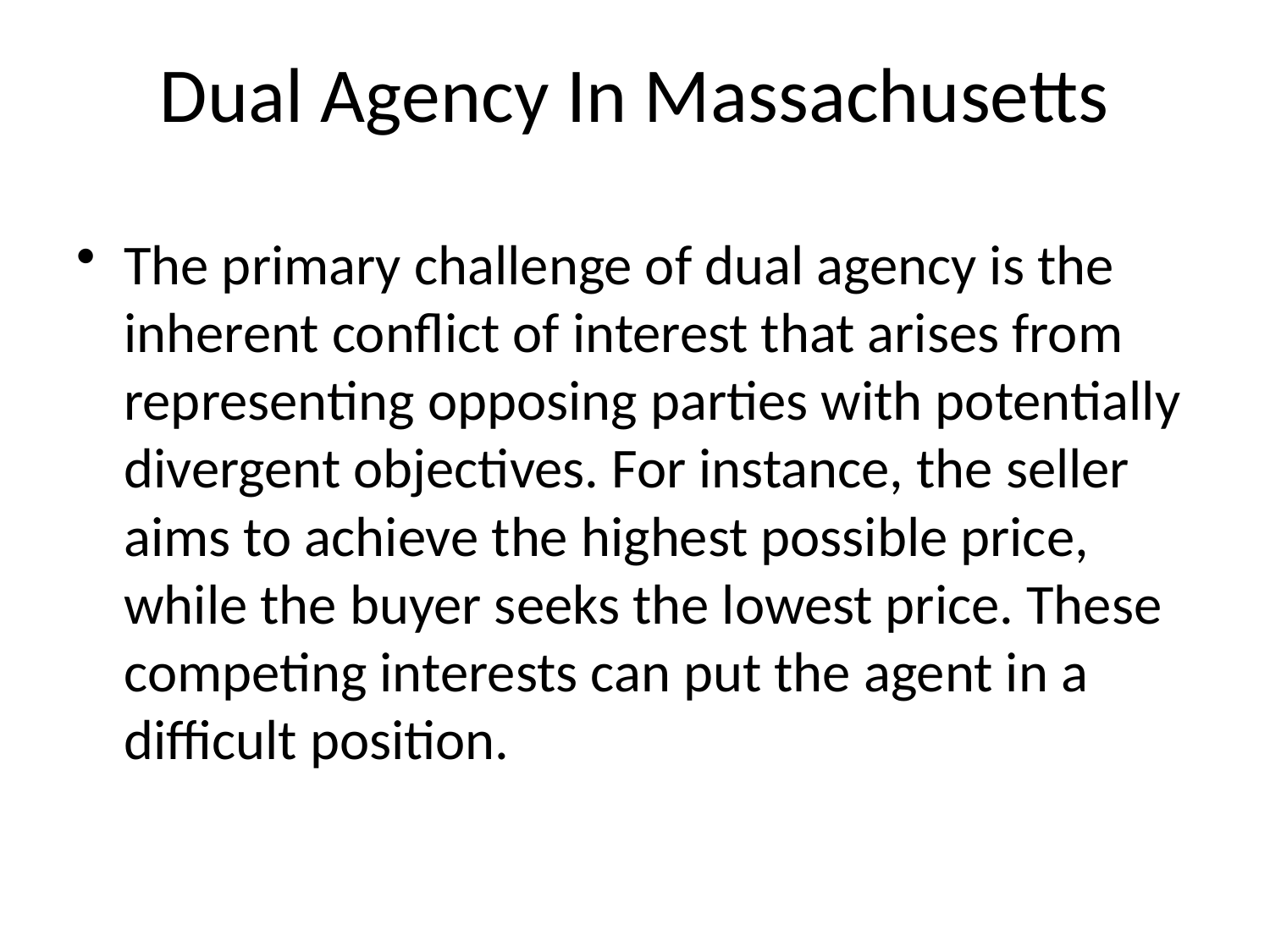

# Dual Agency In Massachusetts

The primary challenge of dual agency is the inherent conflict of interest that arises from representing opposing parties with potentially divergent objectives. For instance, the seller aims to achieve the highest possible price, while the buyer seeks the lowest price. These competing interests can put the agent in a difficult position.